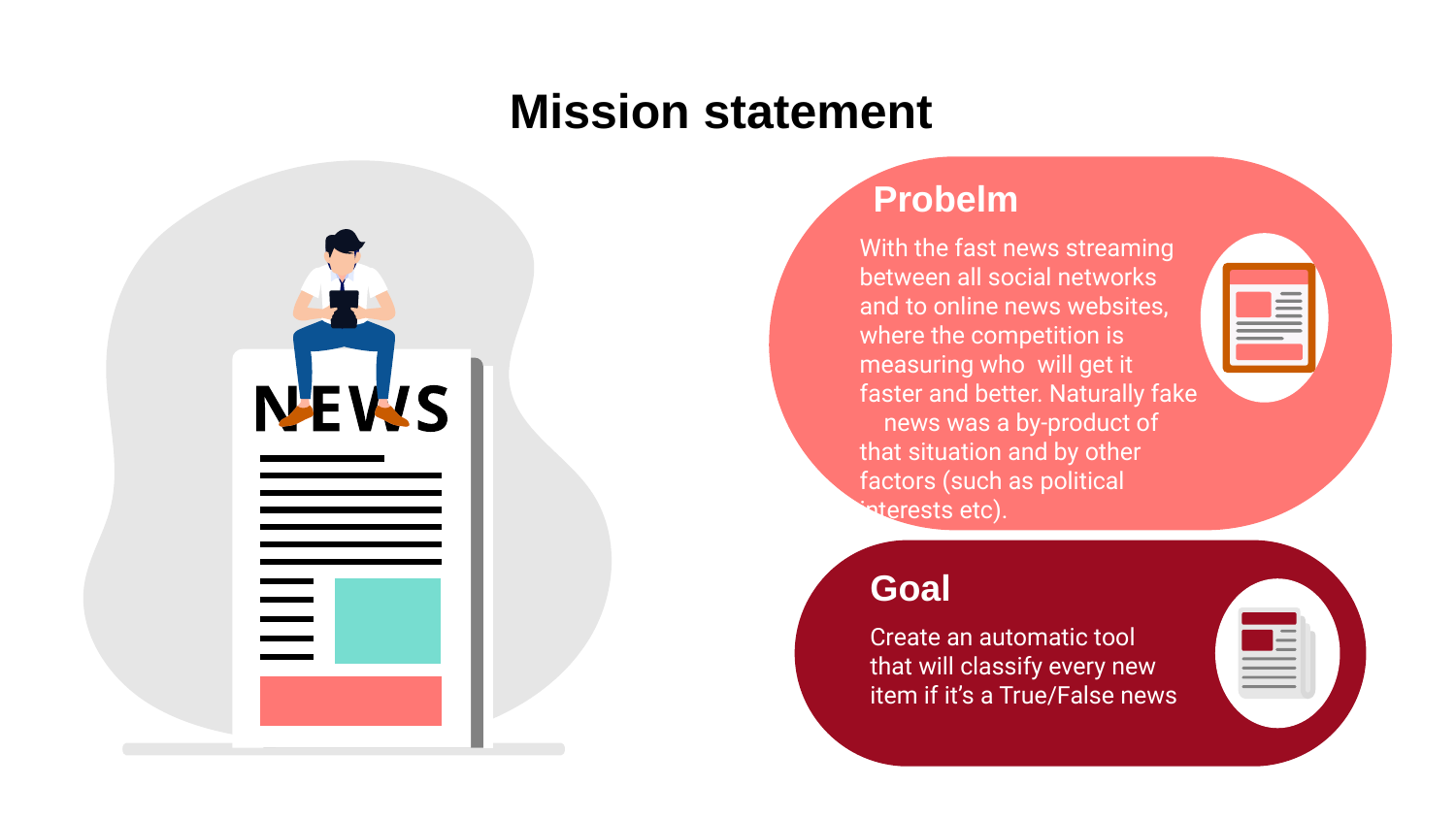

# Mission statement
Probelm
With the fast news streaming     between all social networks and to online news websites, where the competition is measuring who  will get it faster and better. Naturally fake     news was a by-product of that situation and by other factors (such as political interests etc).

Goal
Create an automatic tool that will classify every new item if it’s a True/False news